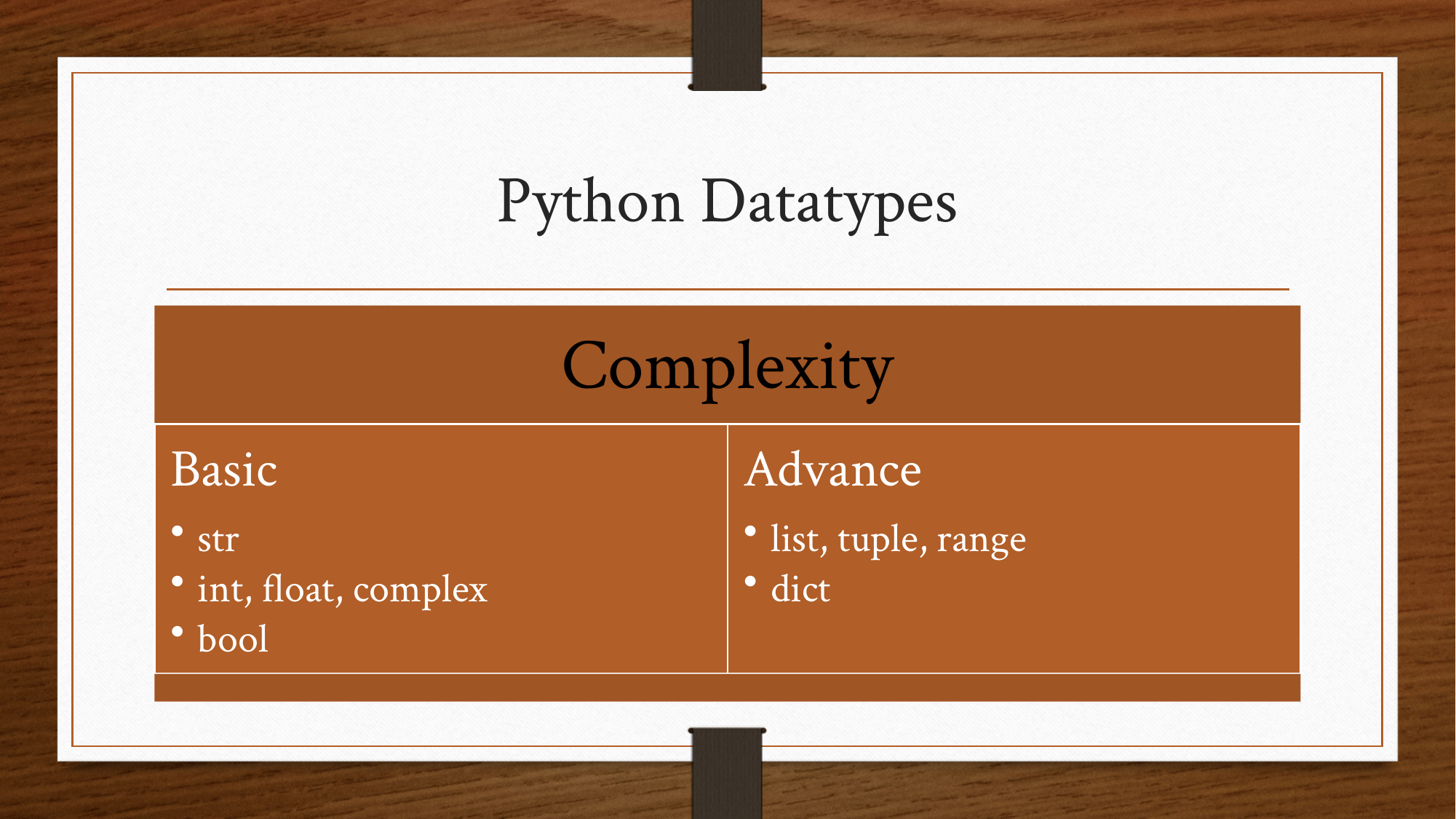

# Python Datatypes
Complexity
Basic
str
int, float, complex
bool
Advance
list, tuple, range
dict